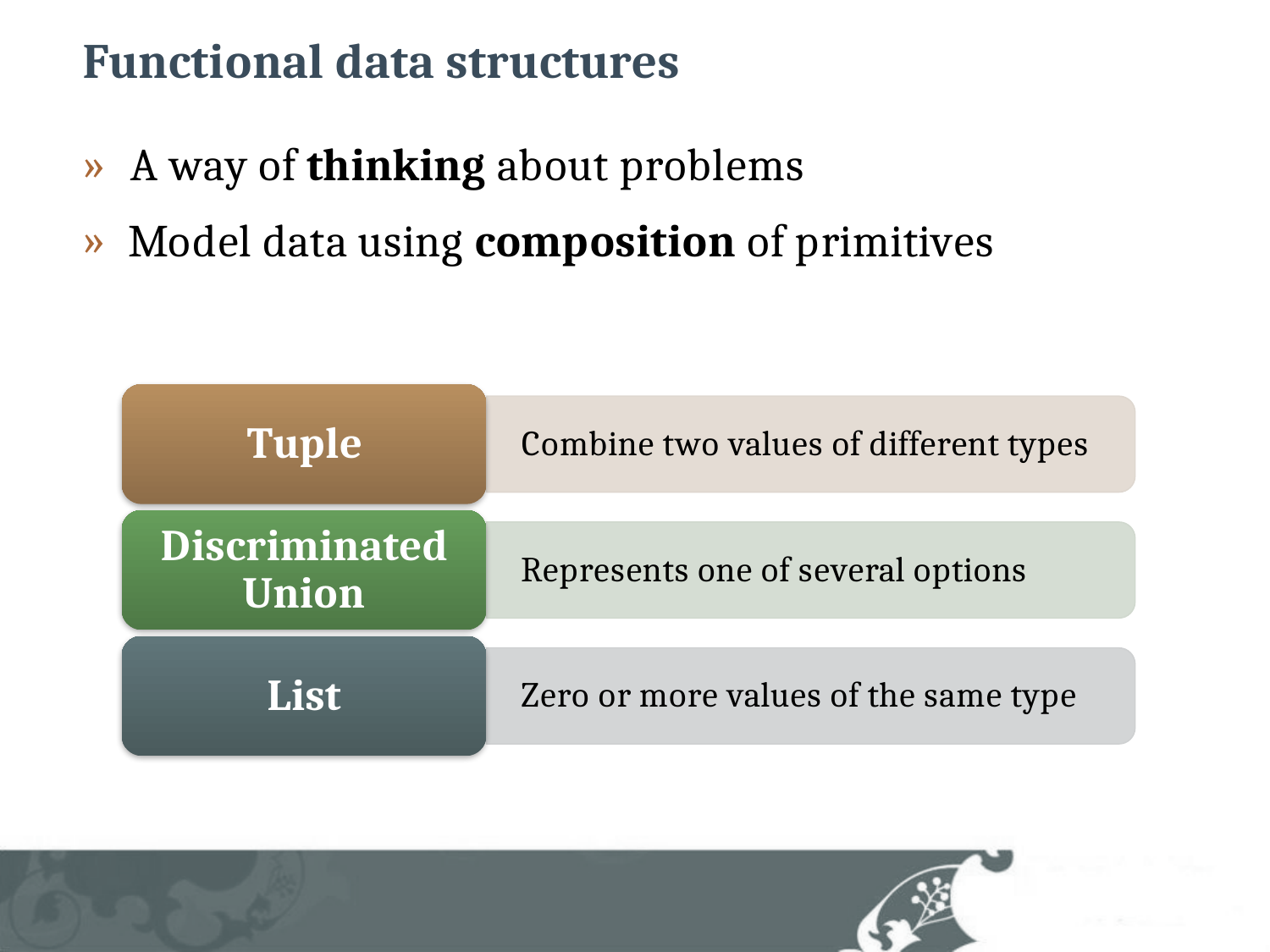

# Functional data structures
A way of thinking about problems
Model data using composition of primitives

Tuple
   Combine two values of different types
Discriminated Union
   Represents one of several options
List
   Zero or more values of the same type